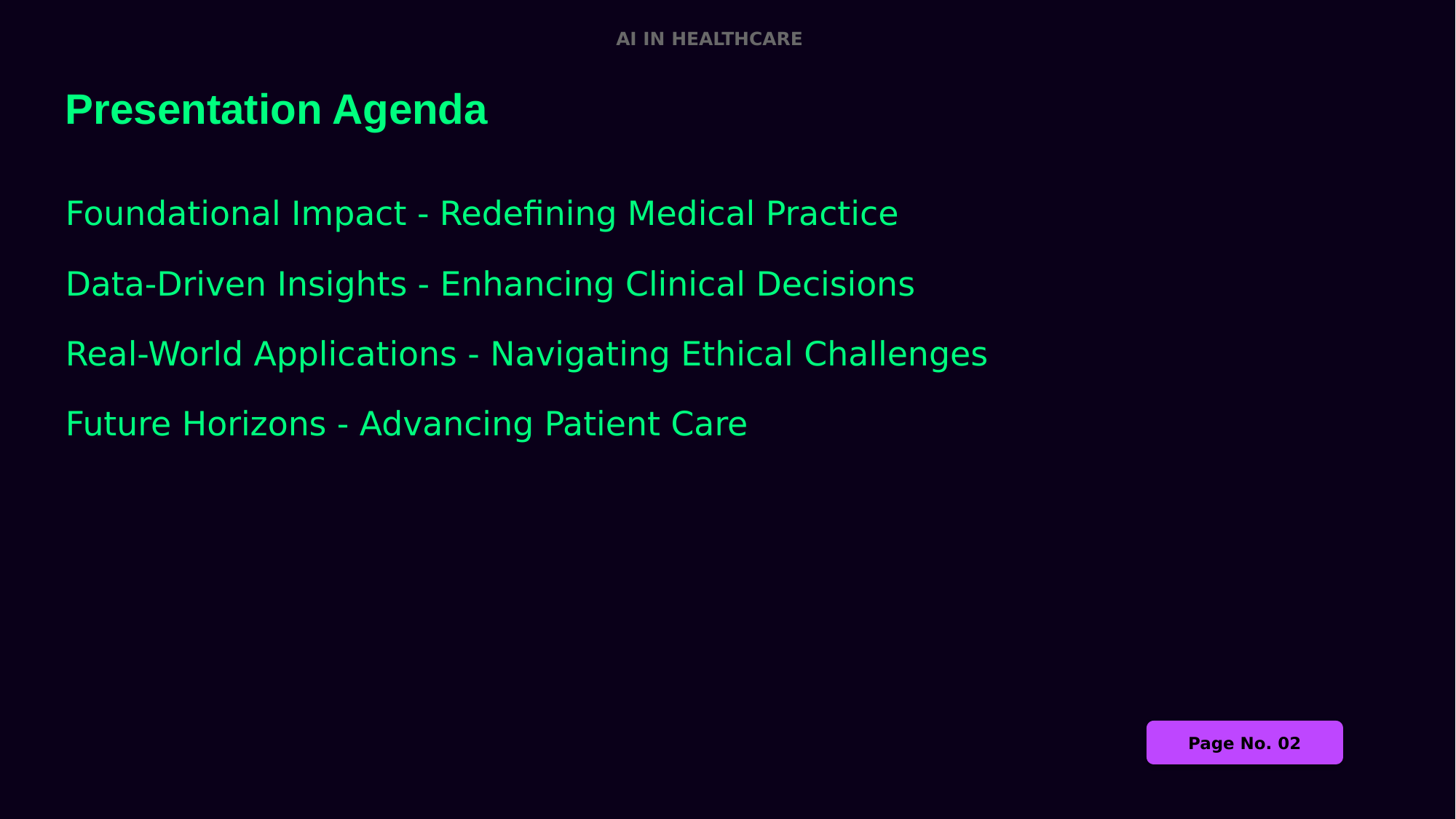

AI IN HEALTHCARE
Presentation Agenda
Foundational Impact - Redefining Medical Practice
Data-Driven Insights - Enhancing Clinical Decisions
Real-World Applications - Navigating Ethical Challenges
Future Horizons - Advancing Patient Care
Page No. 02